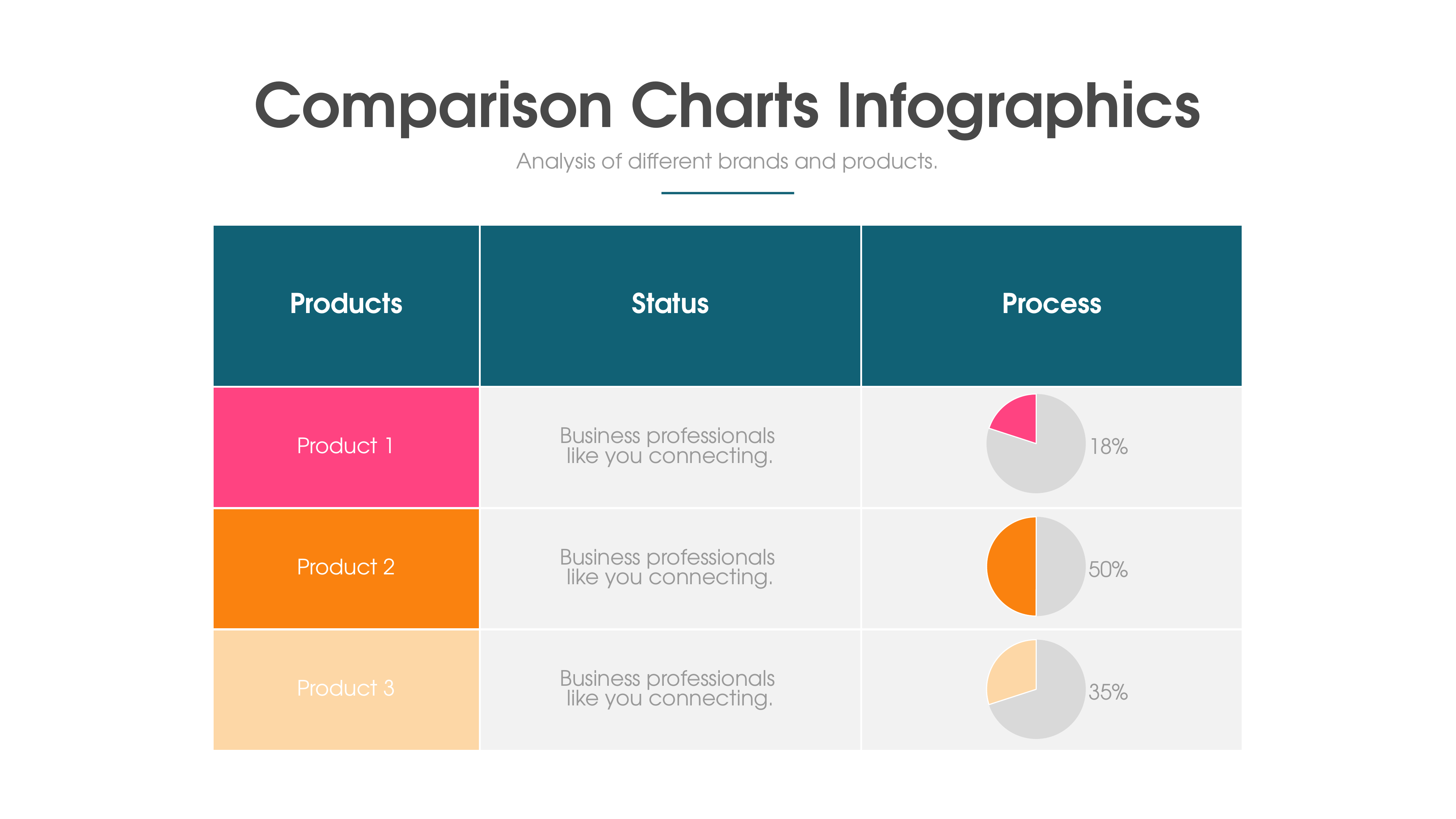

Comparison Charts Infographics
Analysis of different brands and products.

| Products | Status | Process |
| --- | --- | --- |
| Product 1 | Business professionals like you connecting. |  |
| Product 2 | Business professionals like you connecting. |  |
| Product 3 | Business professionals like you connecting. |  |

### Chart

| Category | Sales |
|---|---|
| 1st Qtr | 8.0 |
| 2nd Qtr | 2.0 |
18%

### Chart

| Category | Sales |
|---|---|
| 1st Qtr | 5.0 |
| 2nd Qtr | 5.0 |
50%

### Chart

| Category | Sales |
|---|---|
| 1st Qtr | 7.0 |
| 2nd Qtr | 3.0 |
35%